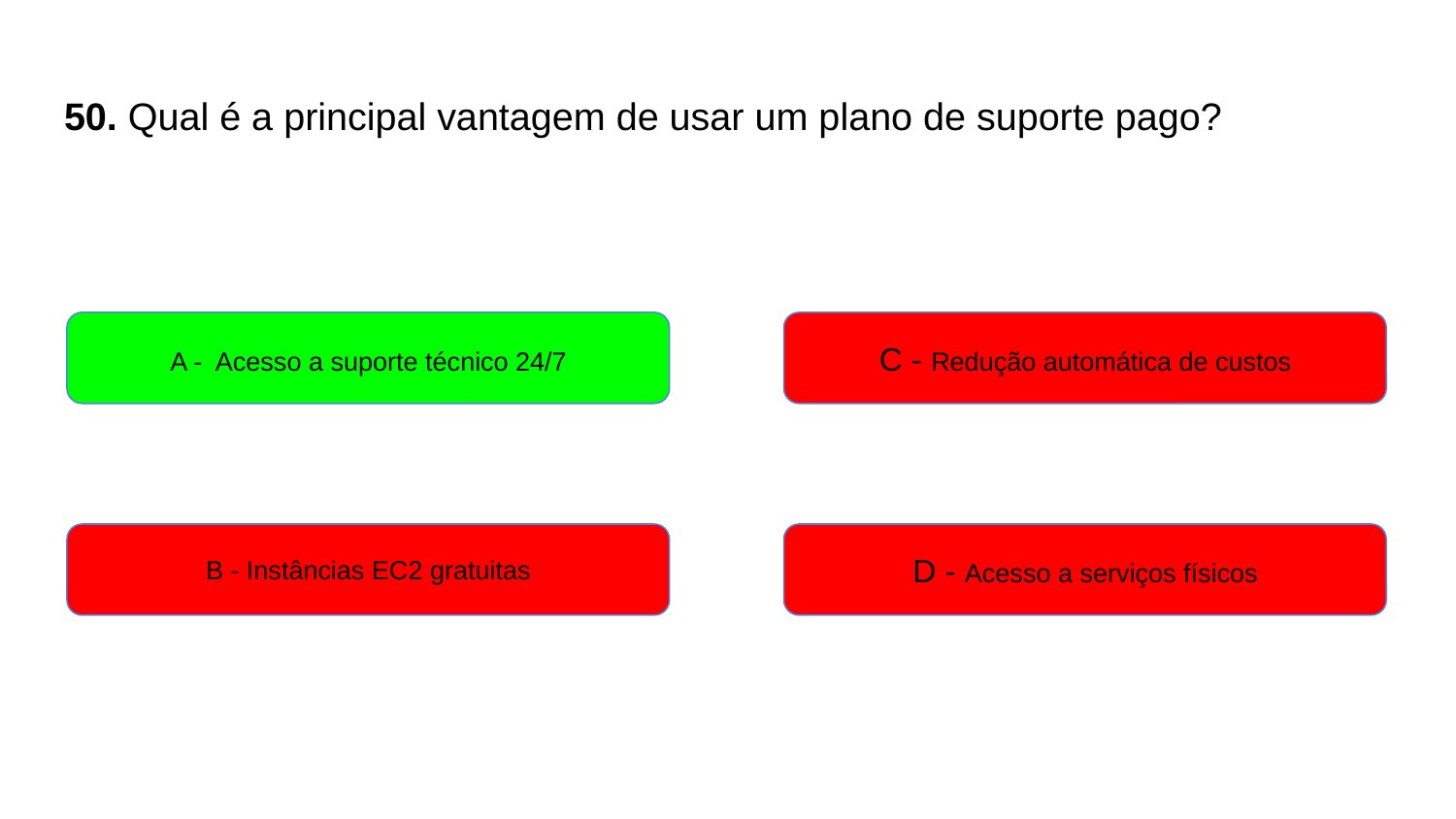

# 50. Qual é a principal vantagem de usar um plano de suporte pago?

A -  Acesso a suporte técnico 24/7
C - Redução automática de custos
B - Instâncias EC2 gratuitas
D - Acesso a serviços físicos